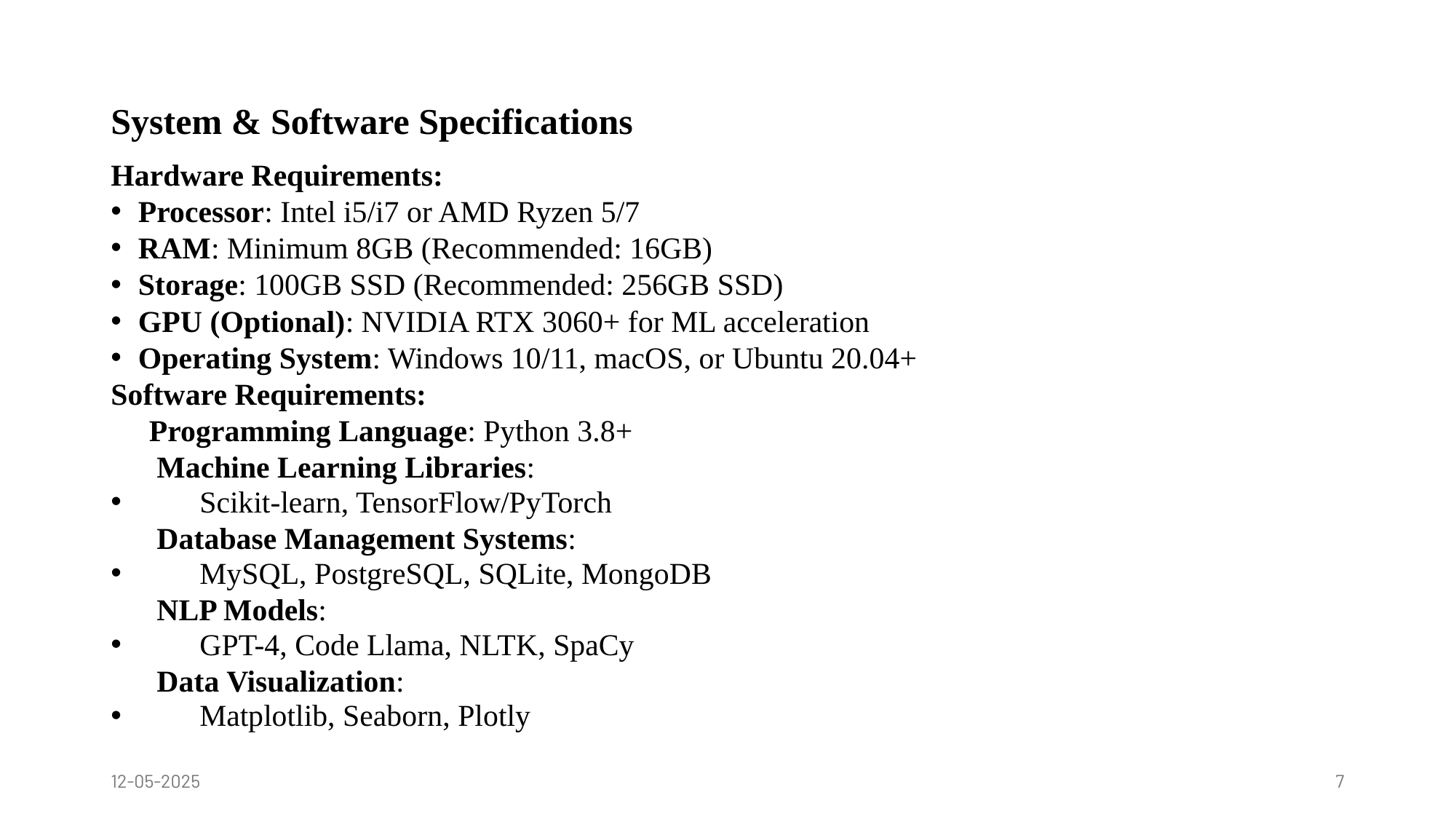

# System & Software Specifications
Hardware Requirements:
Processor: Intel i5/i7 or AMD Ryzen 5/7
RAM: Minimum 8GB (Recommended: 16GB)
Storage: 100GB SSD (Recommended: 256GB SSD)
GPU (Optional): NVIDIA RTX 3060+ for ML acceleration
Operating System: Windows 10/11, macOS, or Ubuntu 20.04+
Software Requirements:
     Programming Language: Python 3.8+
      Machine Learning Libraries:
Scikit-learn, TensorFlow/PyTorch
      Database Management Systems:
MySQL, PostgreSQL, SQLite, MongoDB
      NLP Models:
GPT-4, Code Llama, NLTK, SpaCy
      Data Visualization:
Matplotlib, Seaborn, Plotly

12-05-2025
7